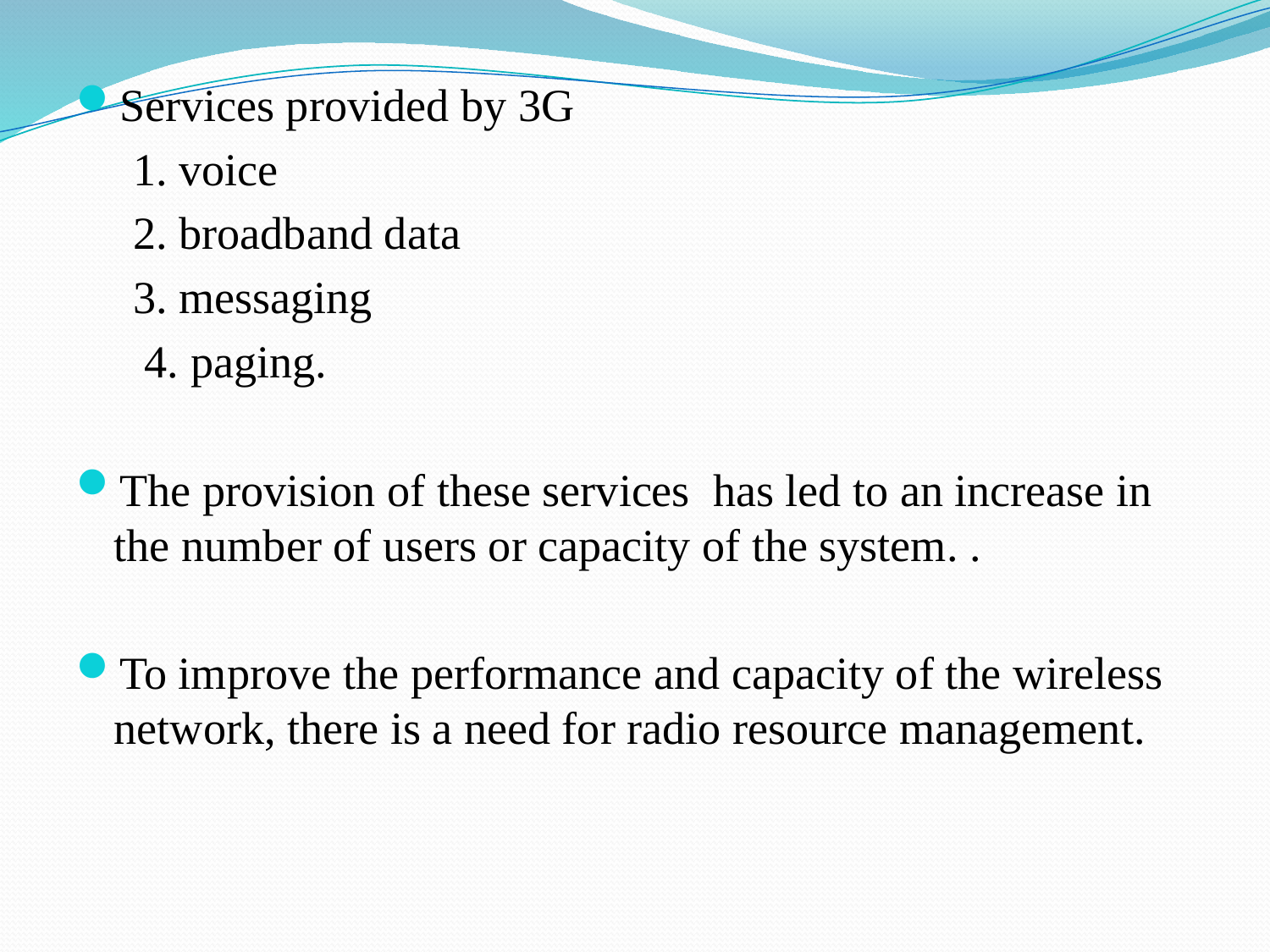

Services provided by 3G
     1. voice
     2. broadband data
     3. messaging
      4. paging.

The provision of these services  has led to an increase in the number of users or capacity of the system. .

To improve the performance and capacity of the wireless network, there is a need for radio resource management.